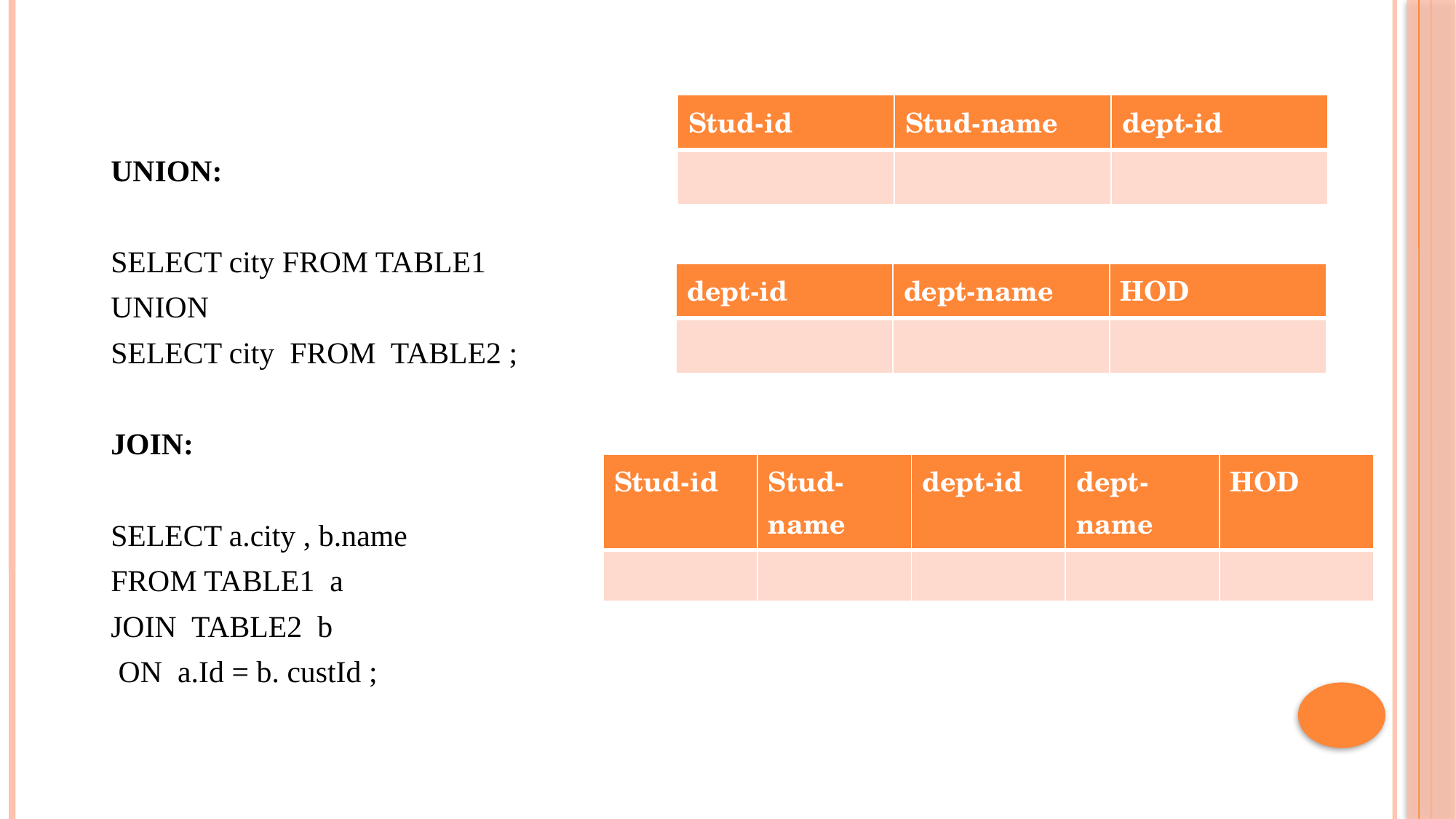

| Stud-id | Stud-name | dept-id |
| --- | --- | --- |
|  |  |  |
UNION:

SELECT city FROM TABLE1
UNION
SELECT city  FROM  TABLE2 ;

JOIN:

SELECT a.city , b.name
FROM TABLE1  a
JOIN  TABLE2  b
 ON  a.Id = b. custId ;
| dept-id | dept-name | HOD |
| --- | --- | --- |
|  |  |  |
| Stud-id | Stud-name | dept-id | dept-name | HOD |
| --- | --- | --- | --- | --- |
|  |  |  |  |  |